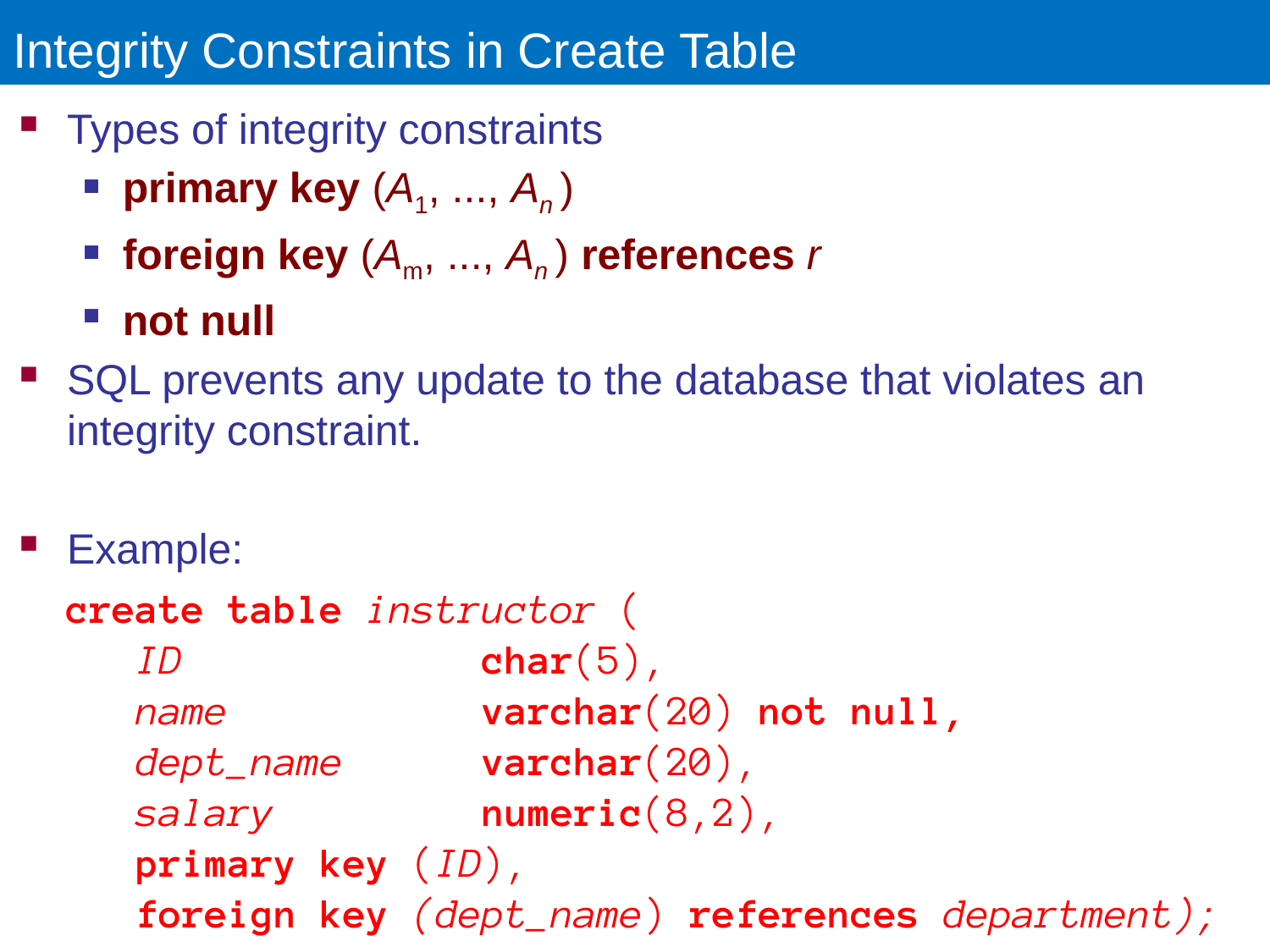

# Integrity Constraints in Create Table
Types of integrity constraints
primary key (A1, ..., An )
foreign key (Am, ..., An ) references r
not null
SQL prevents any update to the database that violates an integrity constraint.

Example:
    create table instructor (
   ID             char(5),
   name           varchar(20) not null,
   dept_name      varchar(20),
   salary         numeric(8,2),
   primary key (ID),
   foreign key (dept_name) references department);